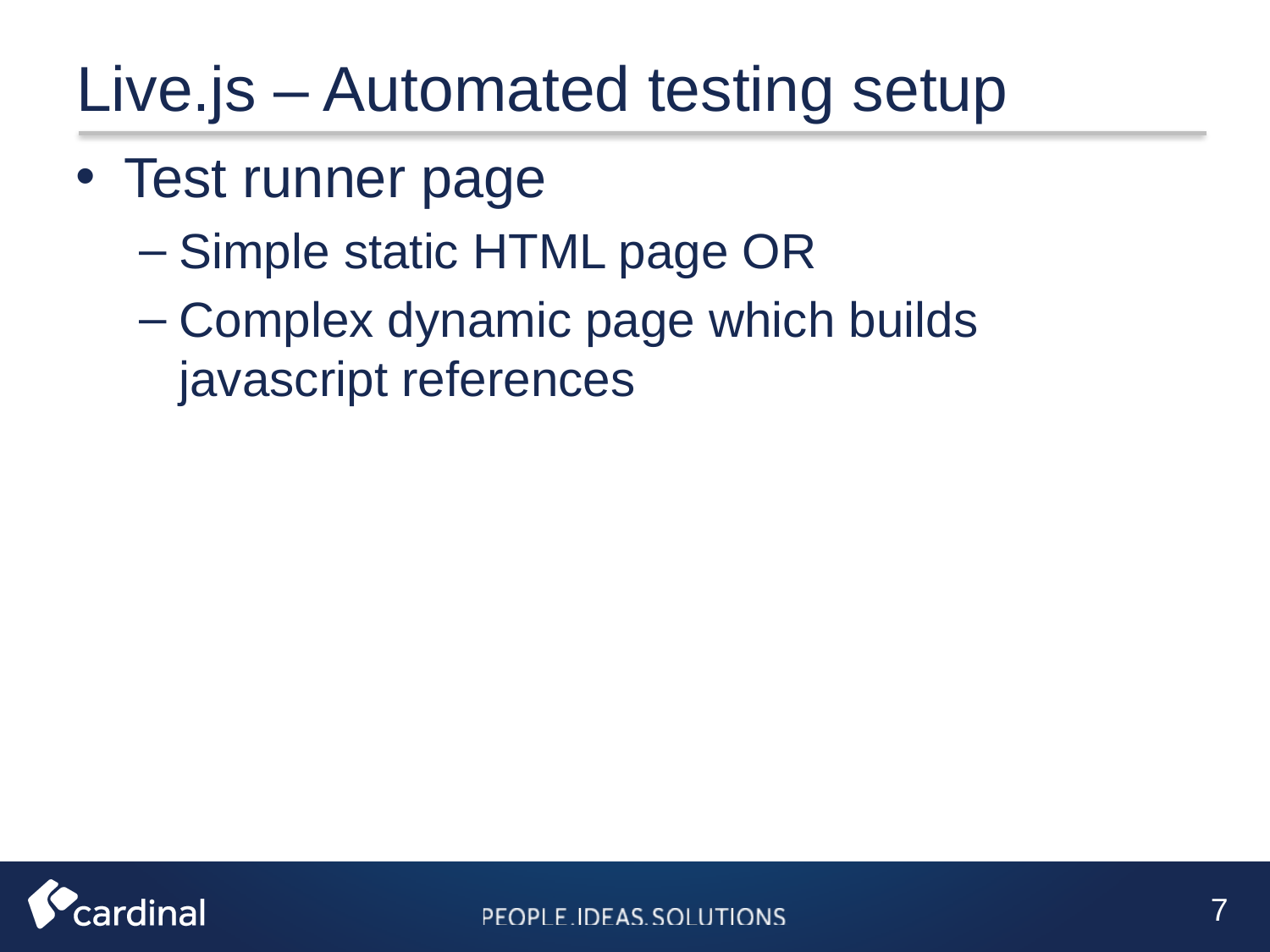

Live.js – Automated testing setup

Test runner page
Simple static HTML page OR
Complex dynamic page which builds javascript references
7